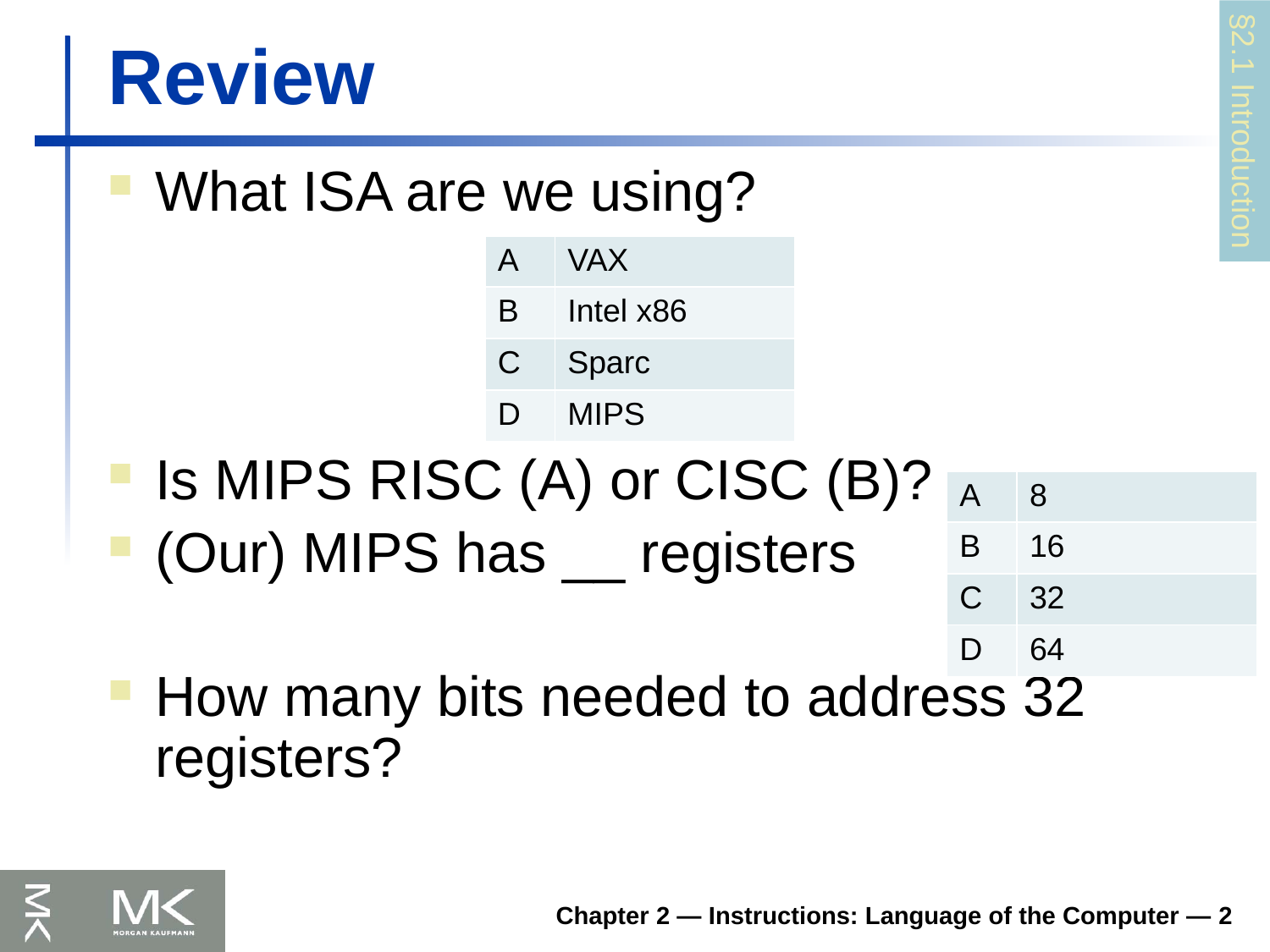

# Review
§2.1 Introduction
What ISA are we using?

Is MIPS RISC (A) or CISC (B)?
(Our) MIPS has __ registers

How many bits needed to address 32 registers?
| A | VAX |
| --- | --- |
| B | Intel x86 |
| C | Sparc |
| D | MIPS |
| A | 8 |
| --- | --- |
| B | 16 |
| C | 32 |
| D | 64 |
Chapter 2 — Instructions: Language of the Computer — 2